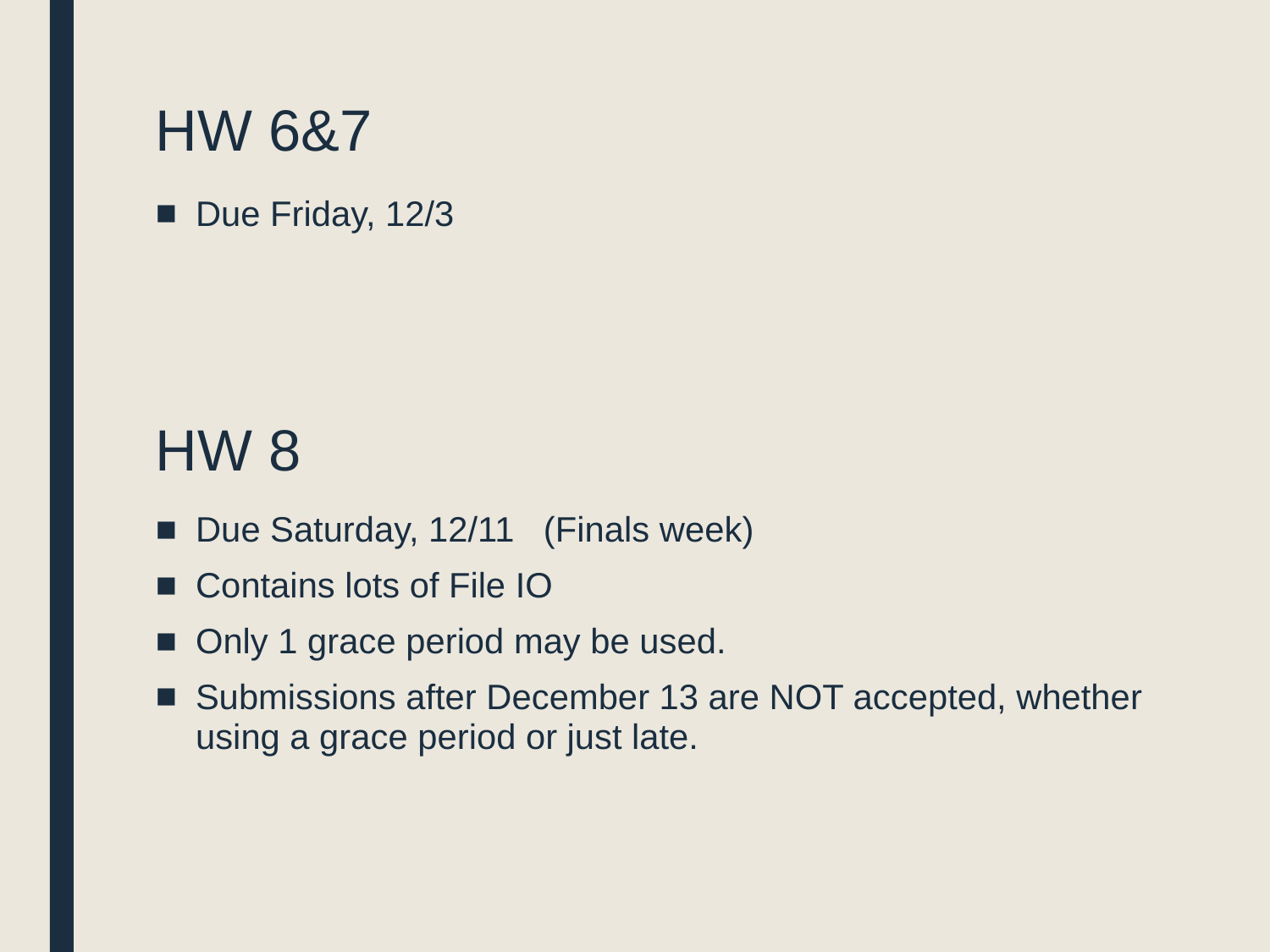

# HW 6&7
Due Friday, 12/3

HW 8
Due Saturday, 12/11   (Finals week)
Contains lots of File IO
Only 1 grace period may be used.
Submissions after December 13 are NOT accepted, whether using a grace period or just late.